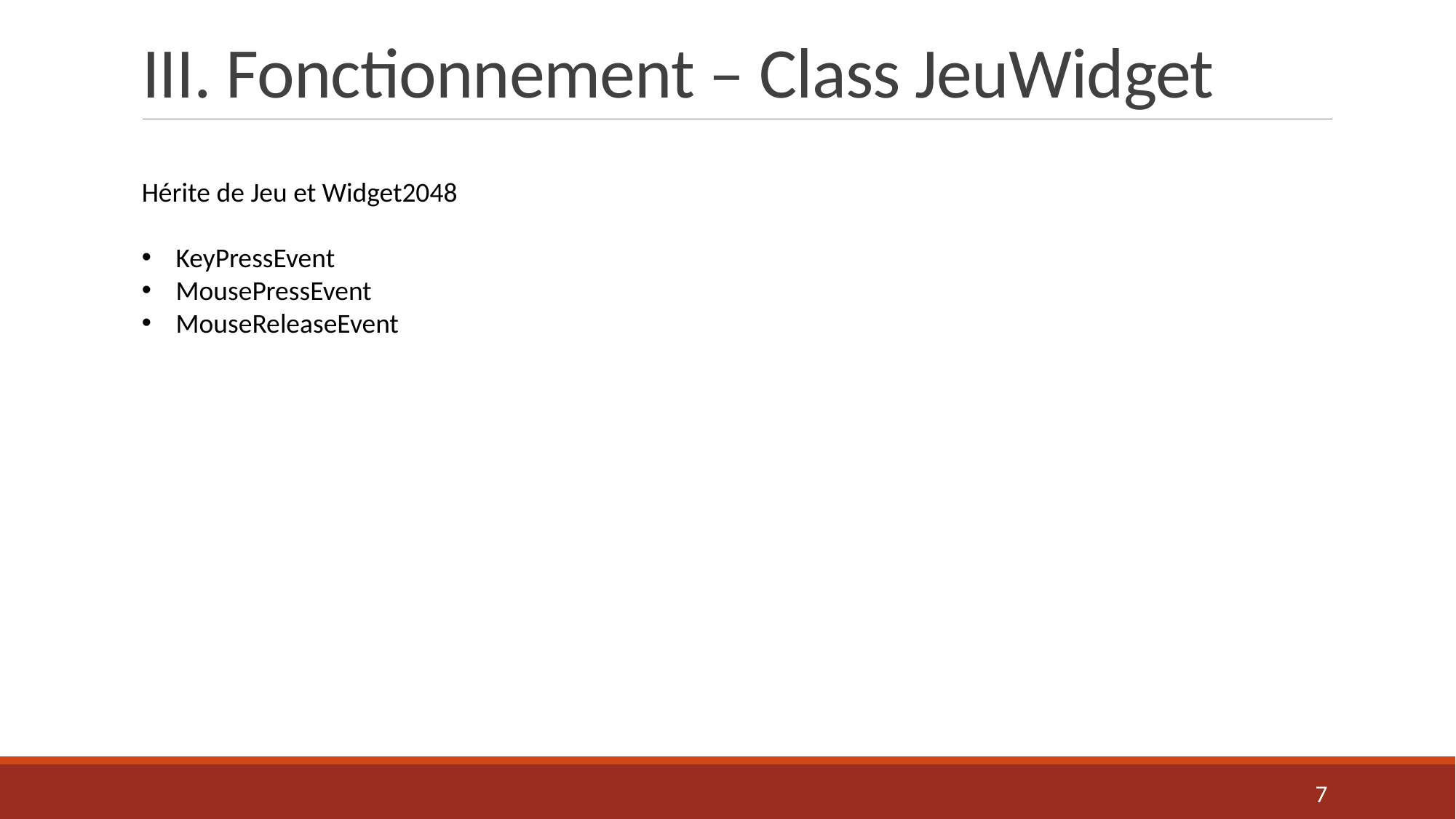

# III. Fonctionnement – Class JeuWidget
Hérite de Jeu et Widget2048

KeyPressEvent
MousePressEvent
MouseReleaseEvent
7